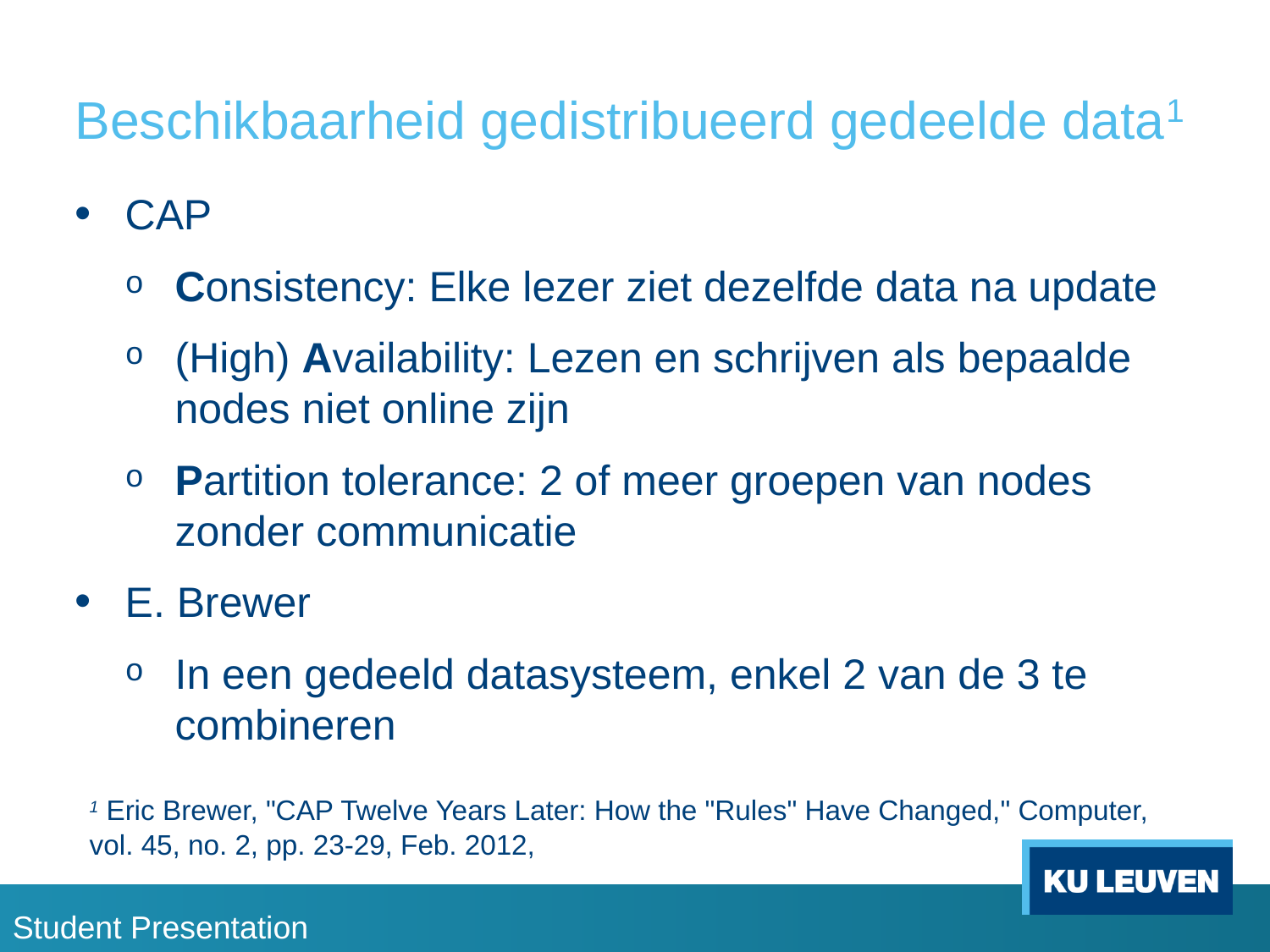

# Beschikbaarheid gedistribueerd gedeelde data1
CAP
Consistency: Elke lezer ziet dezelfde data na update
(High) Availability: Lezen en schrijven als bepaalde nodes niet online zijn
Partition tolerance: 2 of meer groepen van nodes zonder communicatie
E. Brewer
In een gedeeld datasysteem, enkel 2 van de 3 te combineren

1 Eric Brewer, "CAP Twelve Years Later: How the "Rules" Have Changed," Computer, vol. 45, no. 2, pp. 23-29, Feb. 2012,